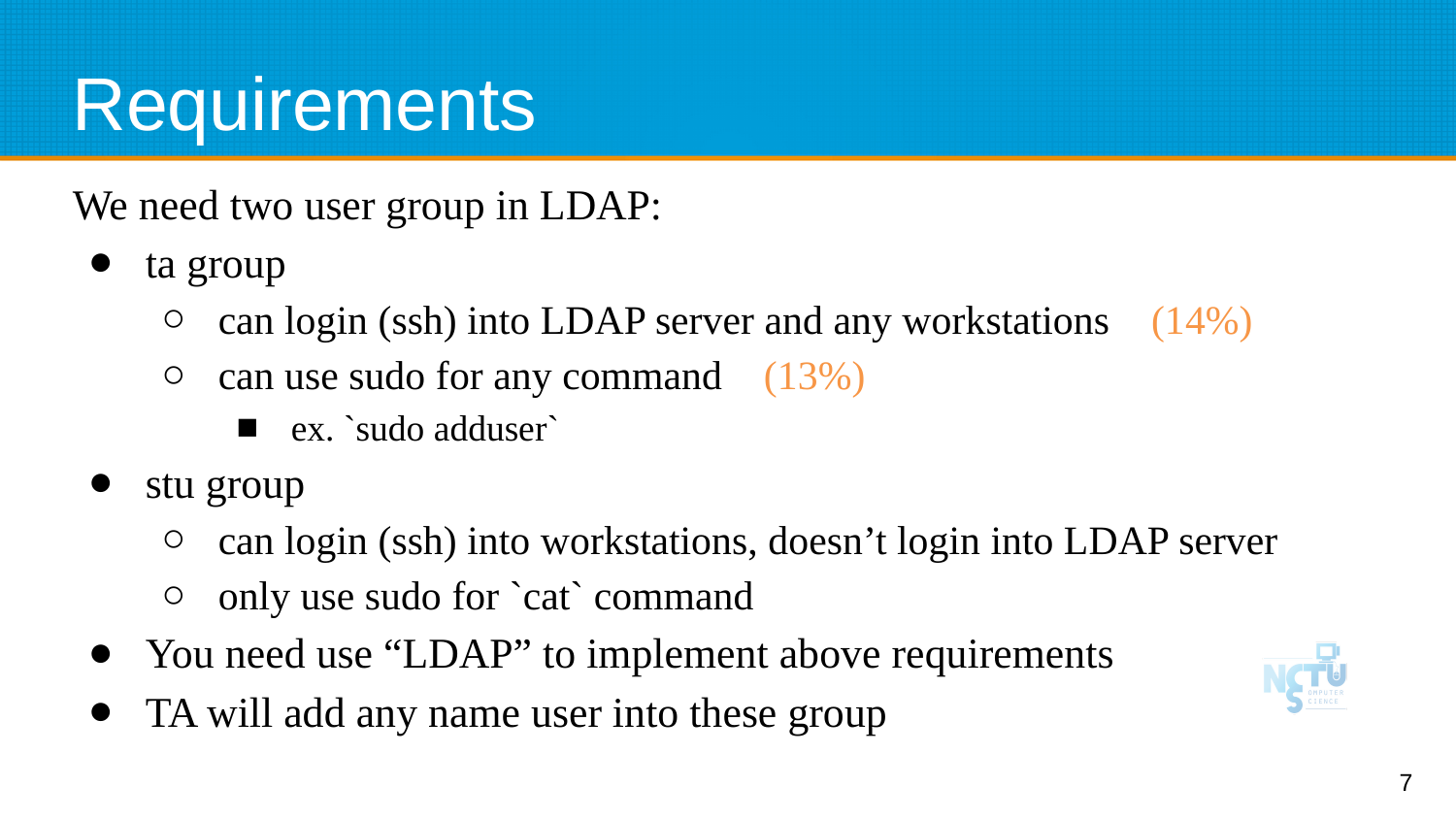

# Requirements
We need two user group in LDAP:
ta group
can login (ssh) into LDAP server and any workstations    (14%)
can use sudo for any command    (13%)
ex. `sudo adduser`
stu group
can login (ssh) into workstations, doesn’t login into LDAP server
only use sudo for `cat` command
You need use “LDAP” to implement above requirements
TA will add any name user into these group
7